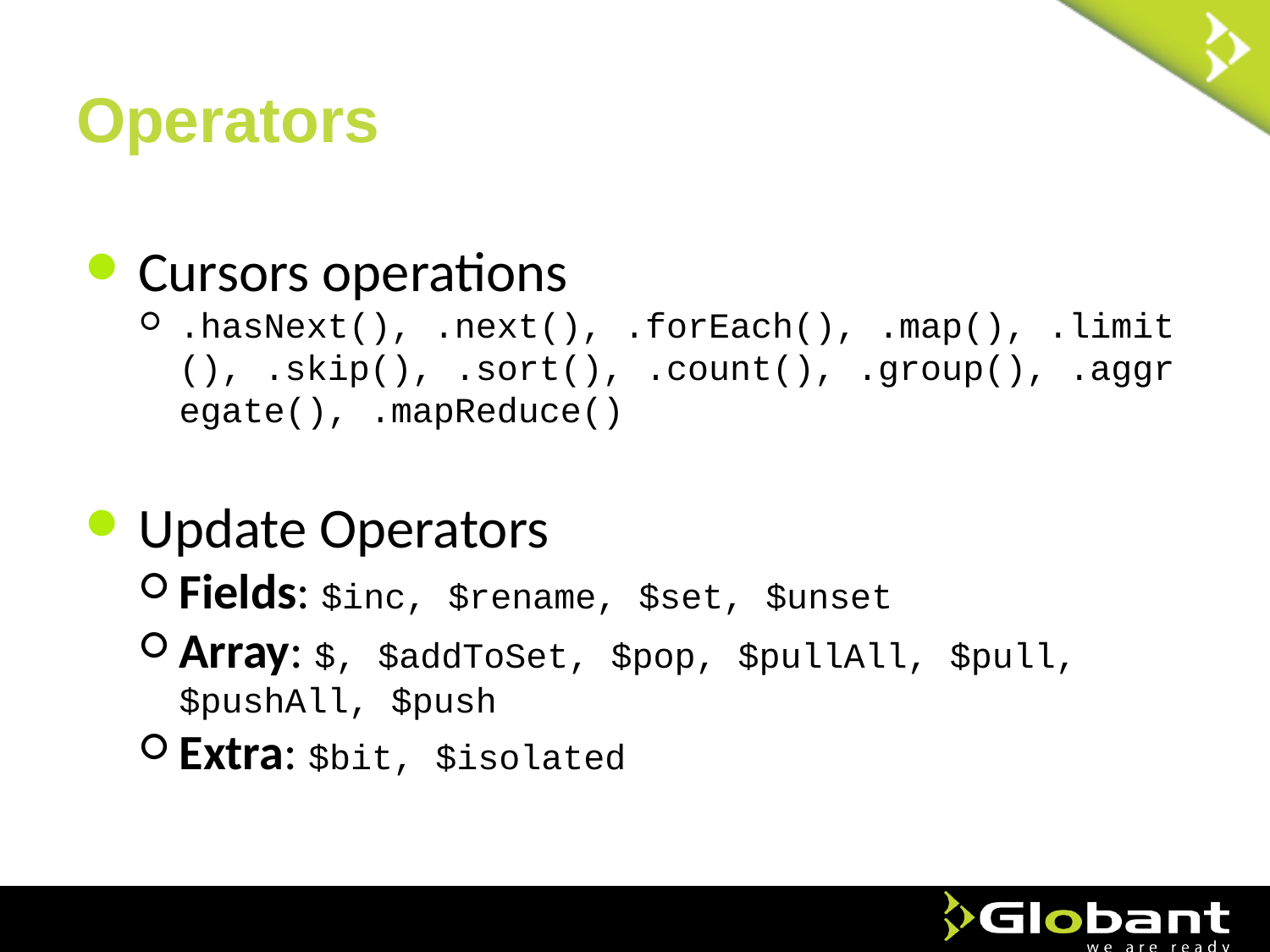

# Operators
Cursors operations
.hasNext(), .next(), .forEach(), .map(), .limit(), .skip(), .sort(), .count(), .group(), .aggregate(), .mapReduce()

Update Operators
Fields: $inc, $rename, $set, $unset
Array: $, $addToSet, $pop, $pullAll, $pull, $pushAll, $push
Extra: $bit, $isolated